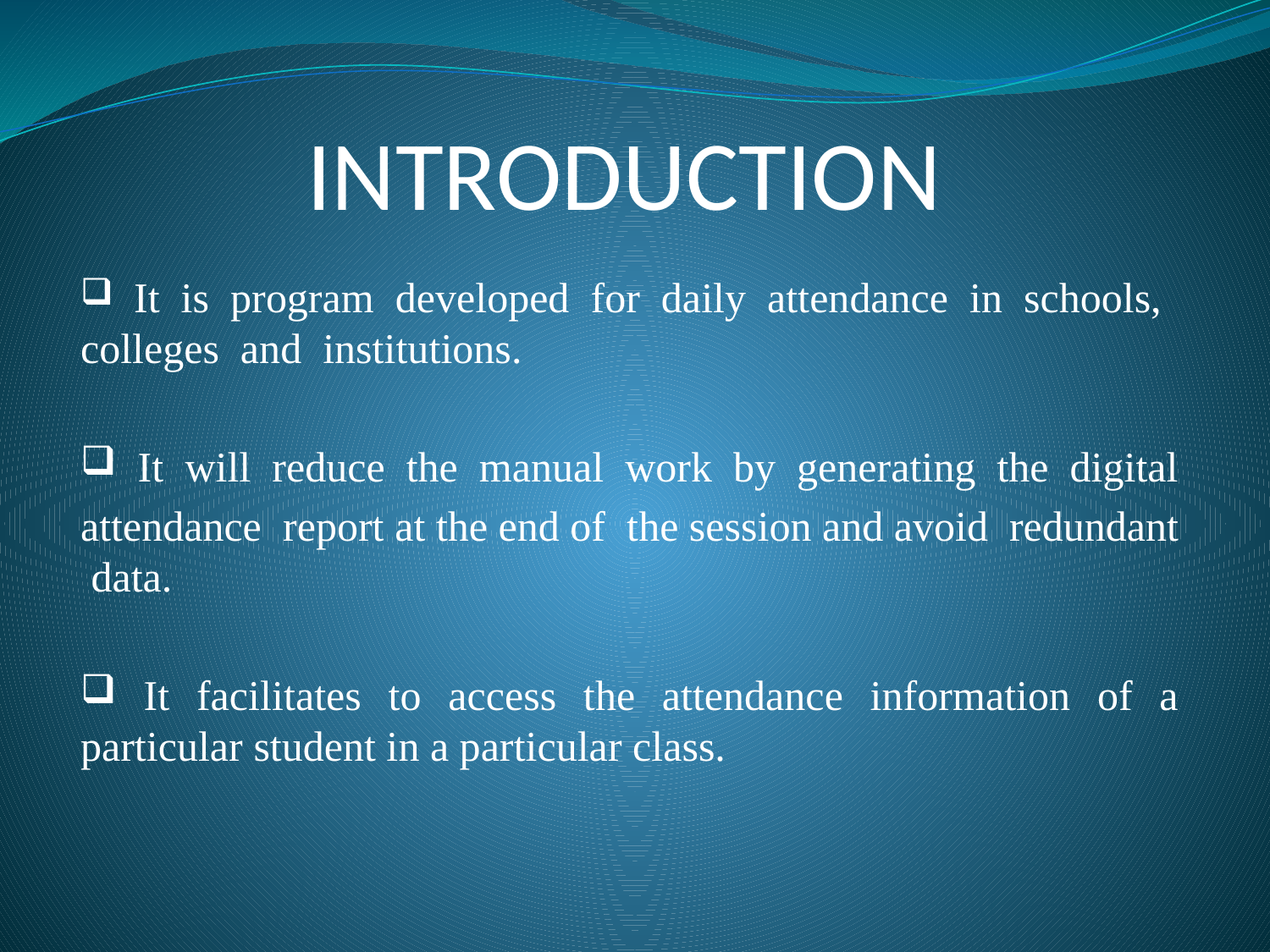

# INTRODUCTION
  It  is  program  developed  for  daily  attendance  in  schools,  colleges  and  institutions.

  It  will  reduce  the  manual  work  by  generating  the  digital
attendance  report at the end of  the session and avoid  redundant  data.

 It facilitates to access the attendance information of a particular student in a particular class.